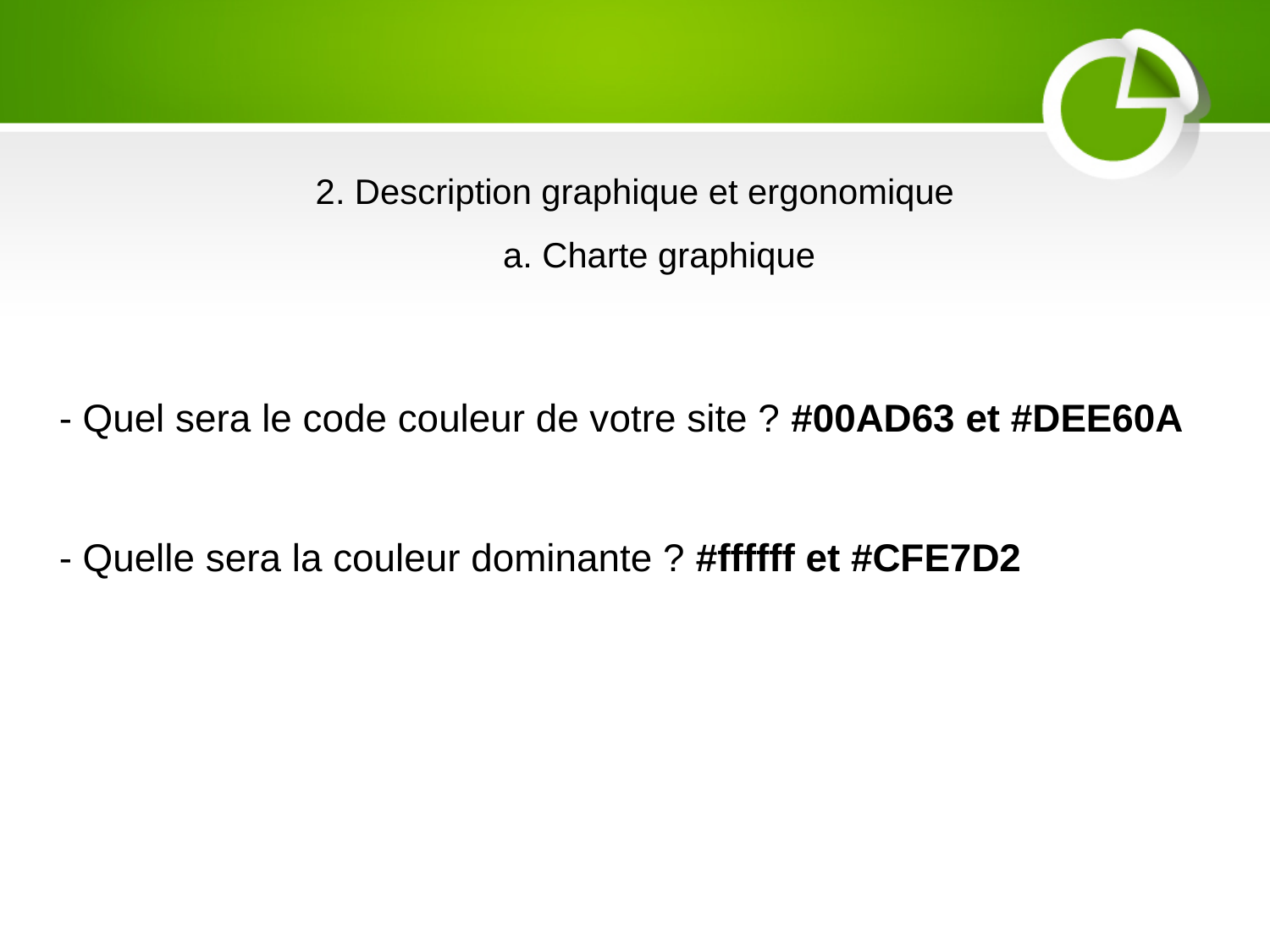

2. Description graphique et ergonomique
     a. Charte graphique
- Quel sera le code couleur de votre site ? #00AD63 et #DEE60A

- Quelle sera la couleur dominante ? #ffffff et #CFE7D2